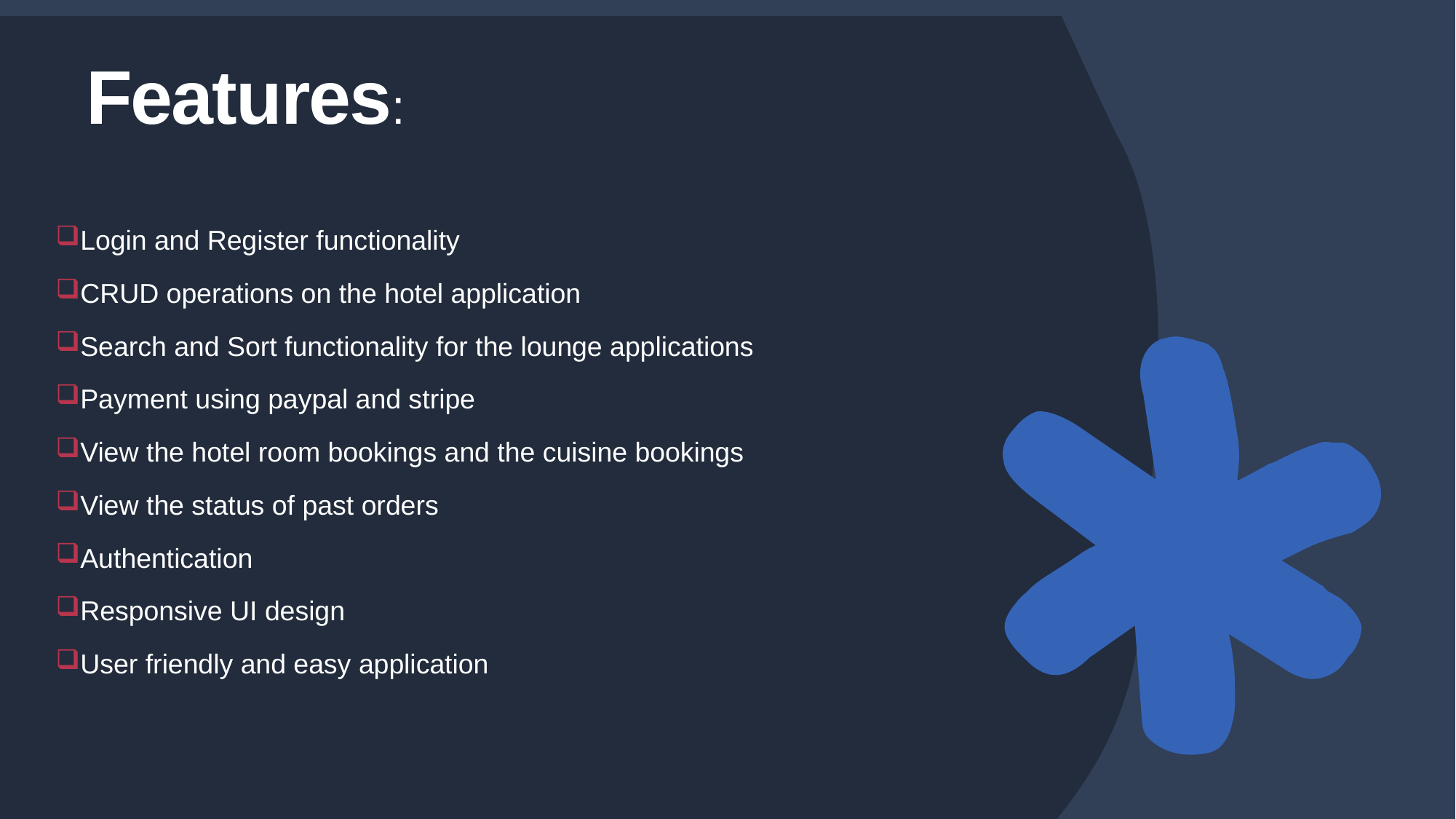

# Features:

Login and Register functionality
CRUD operations on the hotel application
Search and Sort functionality for the lounge applications
Payment using paypal and stripe
View the hotel room bookings and the cuisine bookings
View the status of past orders
Authentication
Responsive UI design
User friendly and easy application